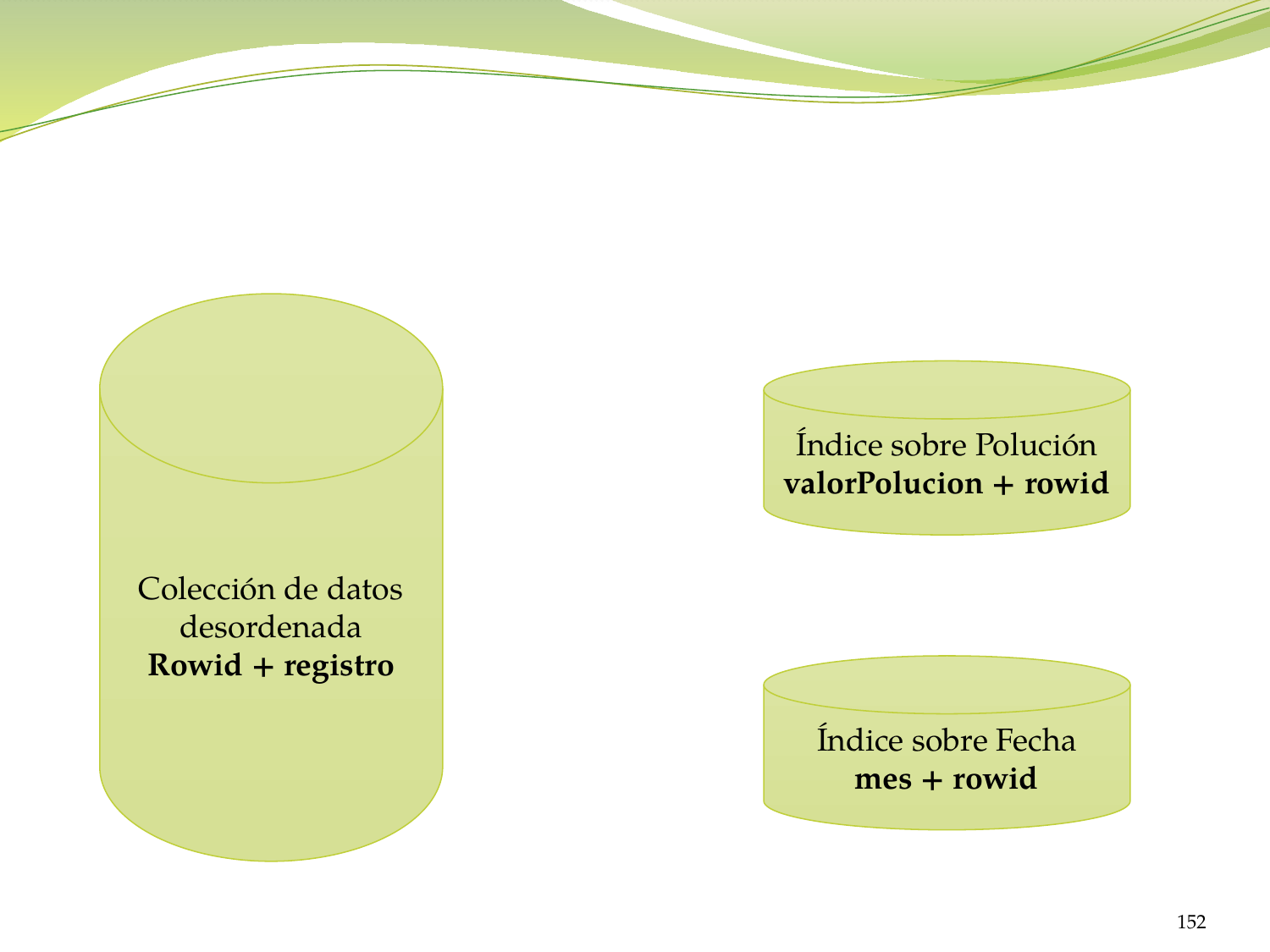

Colección de datos desordenada
Rowid + registro
Índice sobre Polución
valorPolucion + rowid
Índice sobre Fecha
mes + rowid
152